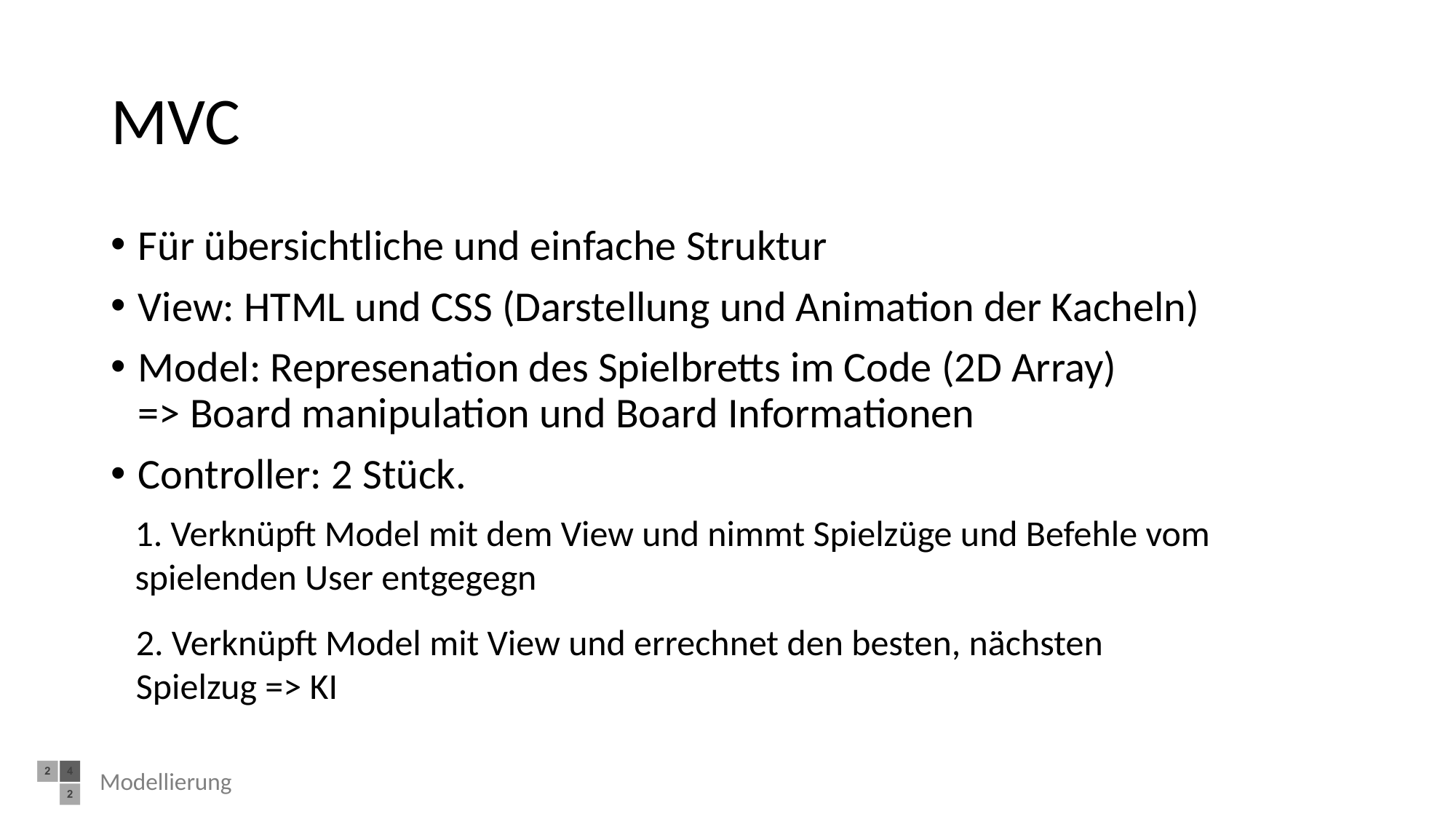

# MVC
Für übersichtliche und einfache Struktur
View: HTML und CSS (Darstellung und Animation der Kacheln)
Model: Represenation des Spielbretts im Code (2D Array)
=> Board manipulation und Board Informationen
Controller: 2 Stück.
1. Verknüpft Model mit dem View und nimmt Spielzüge und Befehle vom spielenden User entgegegn
2. Verknüpft Model mit View und errechnet den besten, nächsten Spielzug => KI

Modellierung